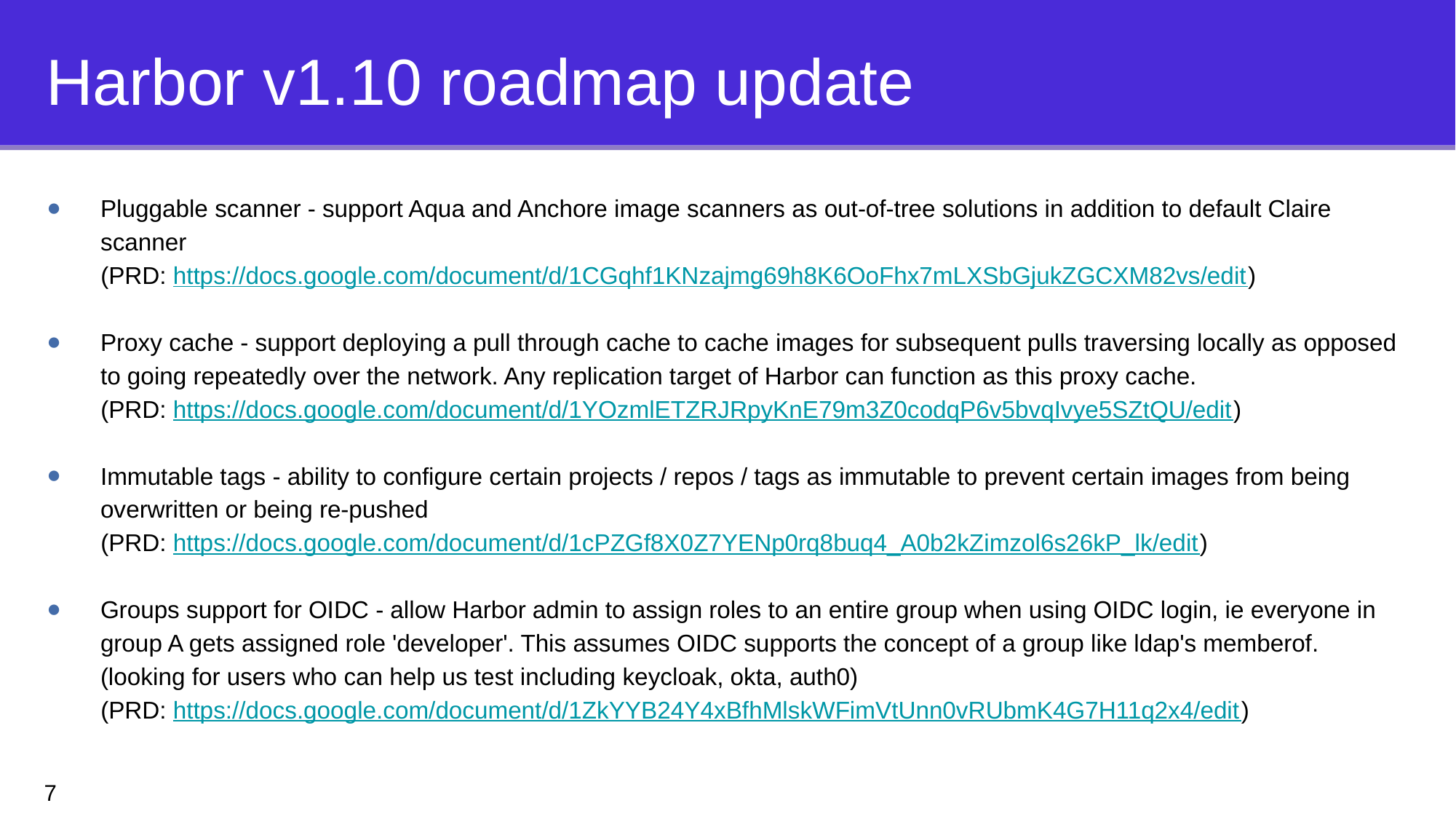

# Harbor v1.10 roadmap update
Pluggable scanner - support Aqua and Anchore image scanners as out-of-tree solutions in addition to default Claire scanner
        (PRD: https://docs.google.com/document/d/1CGqhf1KNzajmg69h8K6OoFhx7mLXSbGjukZGCXM82vs/edit)

Proxy cache - support deploying a pull through cache to cache images for subsequent pulls traversing locally as opposed to going repeatedly over the network. Any replication target of Harbor can function as this proxy cache.
        (PRD: https://docs.google.com/document/d/1YOzmlETZRJRpyKnE79m3Z0codqP6v5bvqIvye5SZtQU/edit)

Immutable tags - ability to configure certain projects / repos / tags as immutable to prevent certain images from being overwritten or being re-pushed
        (PRD: https://docs.google.com/document/d/1cPZGf8X0Z7YENp0rq8buq4_A0b2kZimzol6s26kP_lk/edit)

Groups support for OIDC - allow Harbor admin to assign roles to an entire group when using OIDC login, ie everyone in group A gets assigned role 'developer'. This assumes OIDC supports the concept of a group like ldap's memberof. (looking for users who can help us test including keycloak, okta, auth0)
        (PRD: https://docs.google.com/document/d/1ZkYYB24Y4xBfhMlskWFimVtUnn0vRUbmK4G7H11q2x4/edit)

7